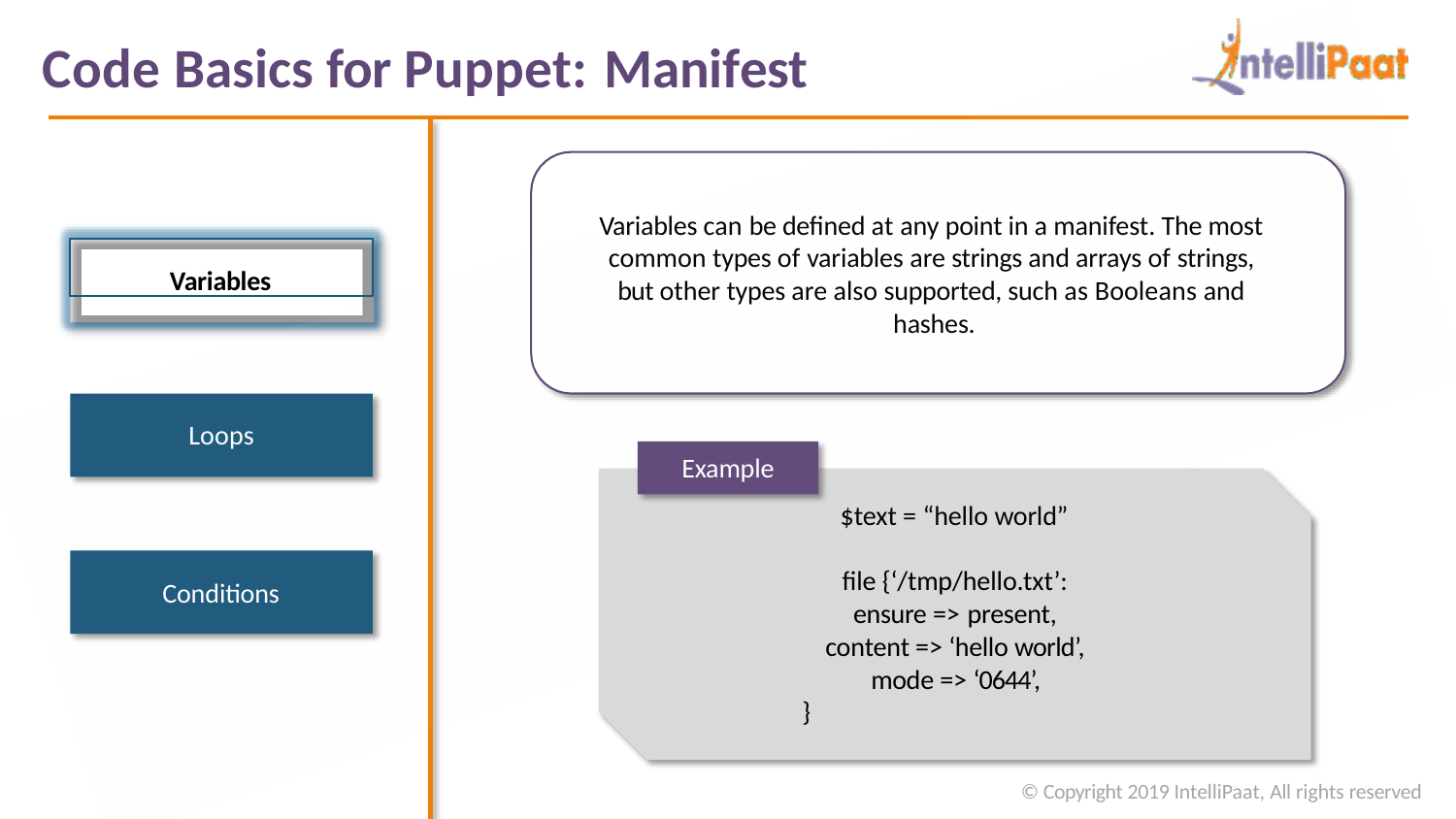

# Code Basics for Puppet: Manifest

Variables can be defined at any point in a manifest. The most  common types of variables are strings and arrays of strings,  but other types are also supported, such as Booleans and  hashes.

Variables

Loops
Example
$text = “hello world”

file {‘/tmp/hello.txt’:
ensure => present,
content => ‘hello world’,
mode => ‘0644’,

Conditions
}
© Copyright 2019 IntelliPaat, All rights reserved